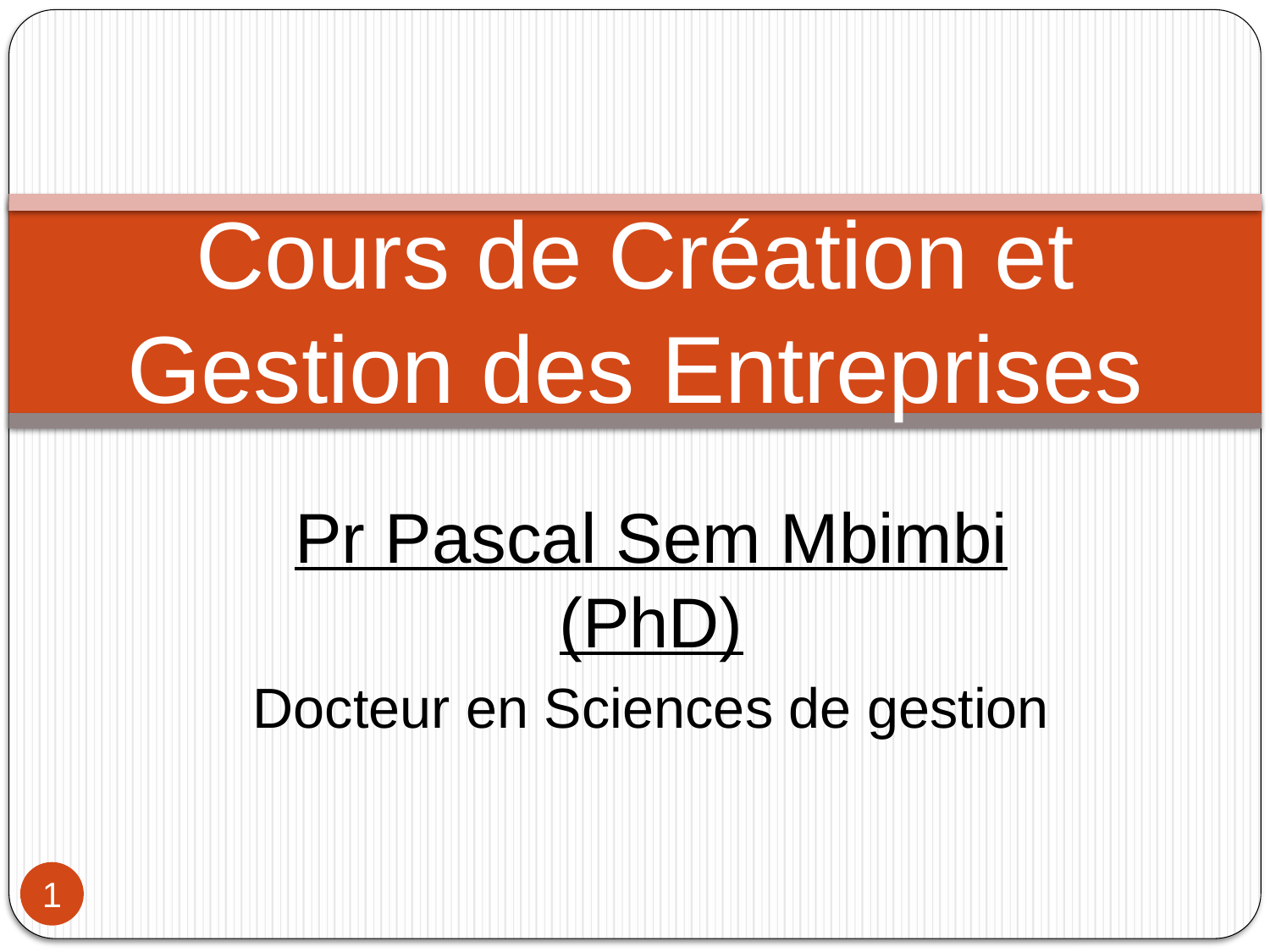

# Cours de Création et Gestion des Entreprises
Pr Pascal Sem Mbimbi (PhD)
Docteur en Sciences de gestion
1